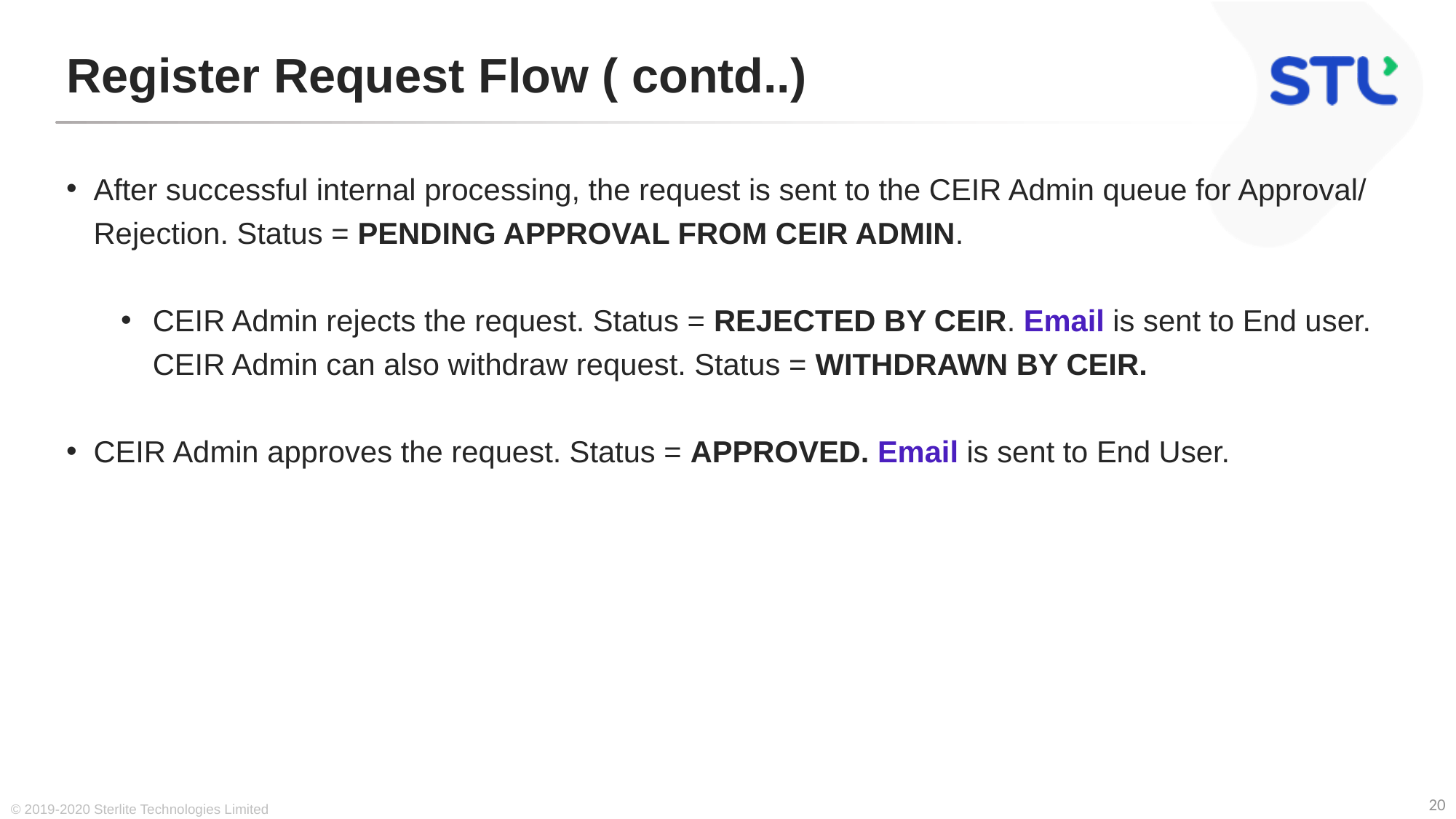

# Register Request Flow ( contd..)
After successful internal processing, the request is sent to the CEIR Admin queue for Approval/ Rejection. Status = PENDING APPROVAL FROM CEIR ADMIN.

CEIR Admin rejects the request. Status = REJECTED BY CEIR. Email is sent to End user. CEIR Admin can also withdraw request. Status = WITHDRAWN BY CEIR.

CEIR Admin approves the request. Status = APPROVED. Email is sent to End User.

© 2019-2020 Sterlite Technologies Limited
20